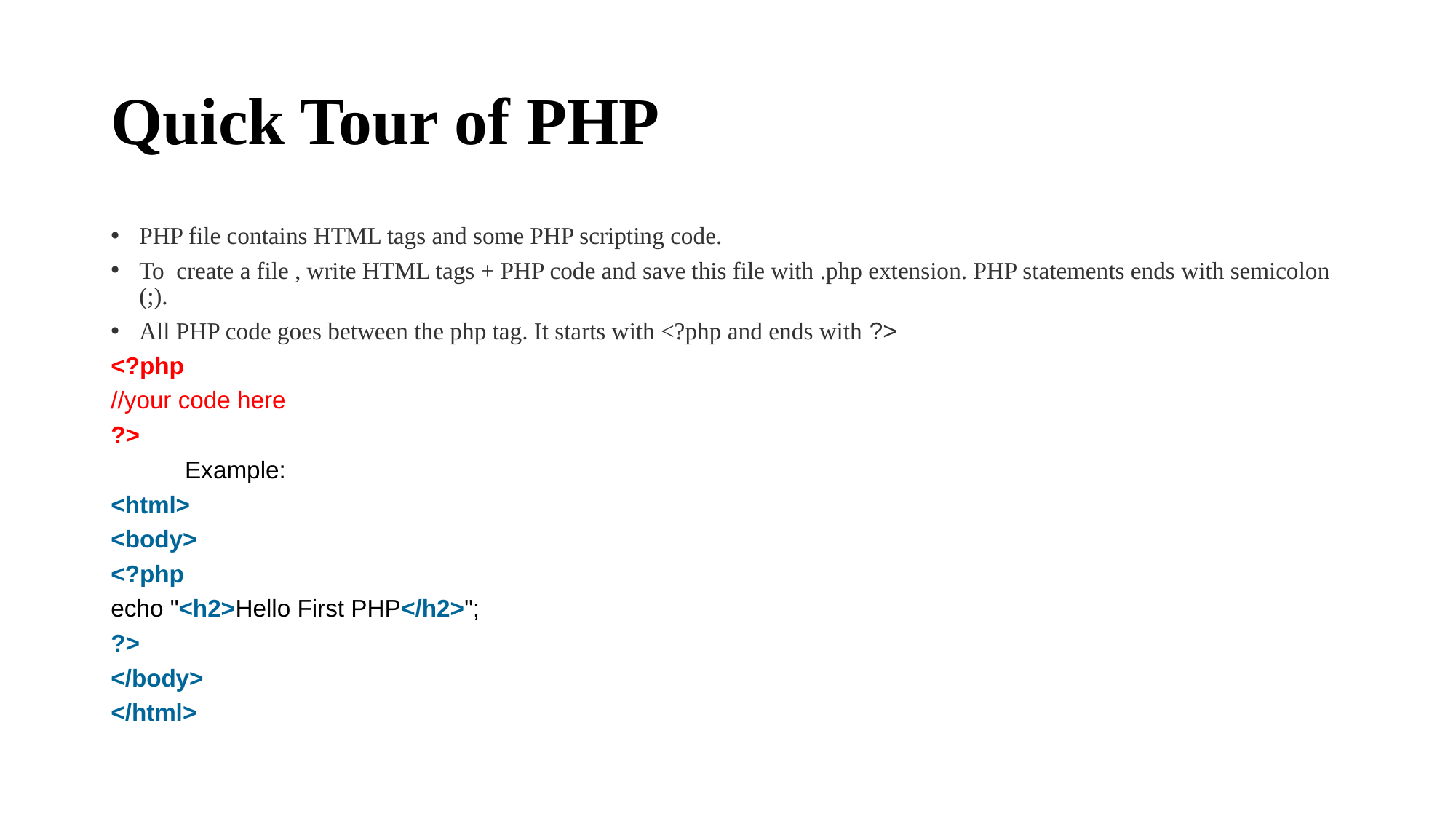

# Quick Tour of PHP
PHP file contains HTML tags and some PHP scripting code.
To  create a file , write HTML tags + PHP code and save this file with .php extension. PHP statements ends with semicolon (;).
All PHP code goes between the php tag. It starts with <?php and ends with ?>
<?php
//your code here
?>
           Example:
<html>
<body>
<?php
echo "<h2>Hello First PHP</h2>";
?>
</body>
</html>